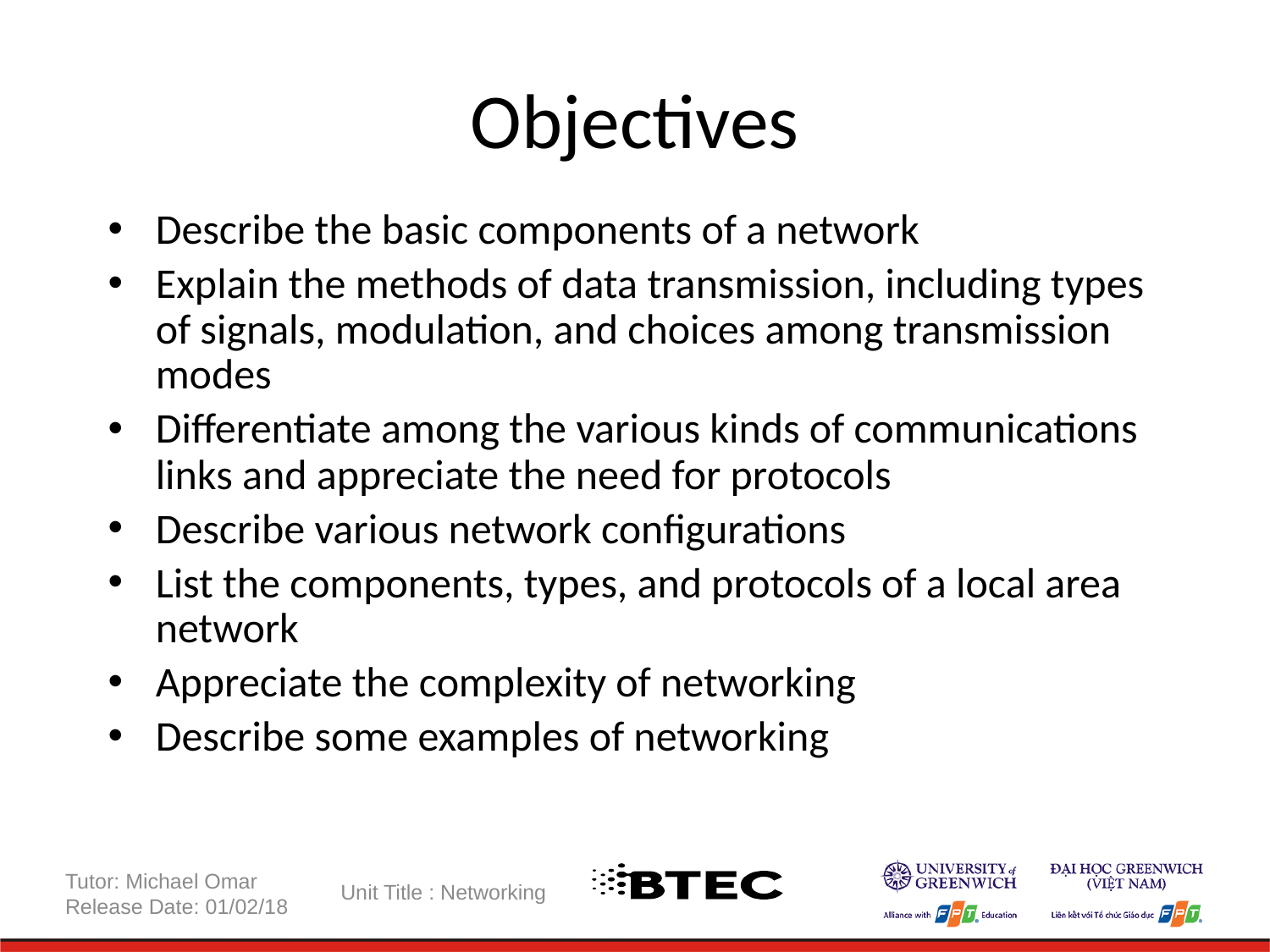

# Objectives
Describe the basic components of a network
Explain the methods of data transmission, including types of signals, modulation, and choices among transmission modes
Differentiate among the various kinds of communications links and appreciate the need for protocols
Describe various network configurations
List the components, types, and protocols of a local area network
Appreciate the complexity of networking
Describe some examples of networking